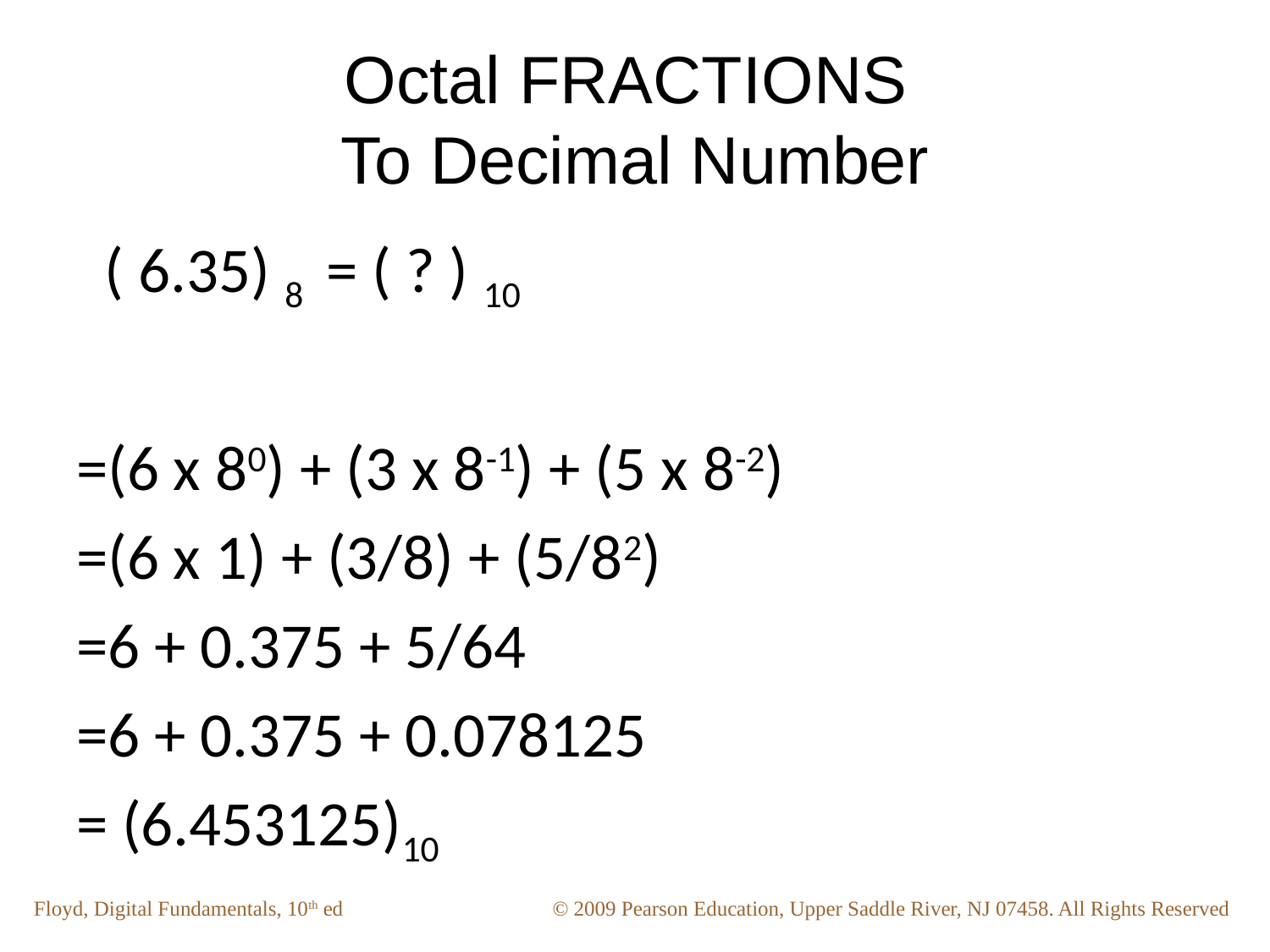

# Octal FRACTIONS To Decimal Number
  ( 6.35) 8  = ( ? ) 10

=(6 x 80) + (3 x 8-1) + (5 x 8-2)
=(6 x 1) + (3/8) + (5/82)
=6 + 0.375 + 5/64
=6 + 0.375 + 0.078125
= (6.453125)10